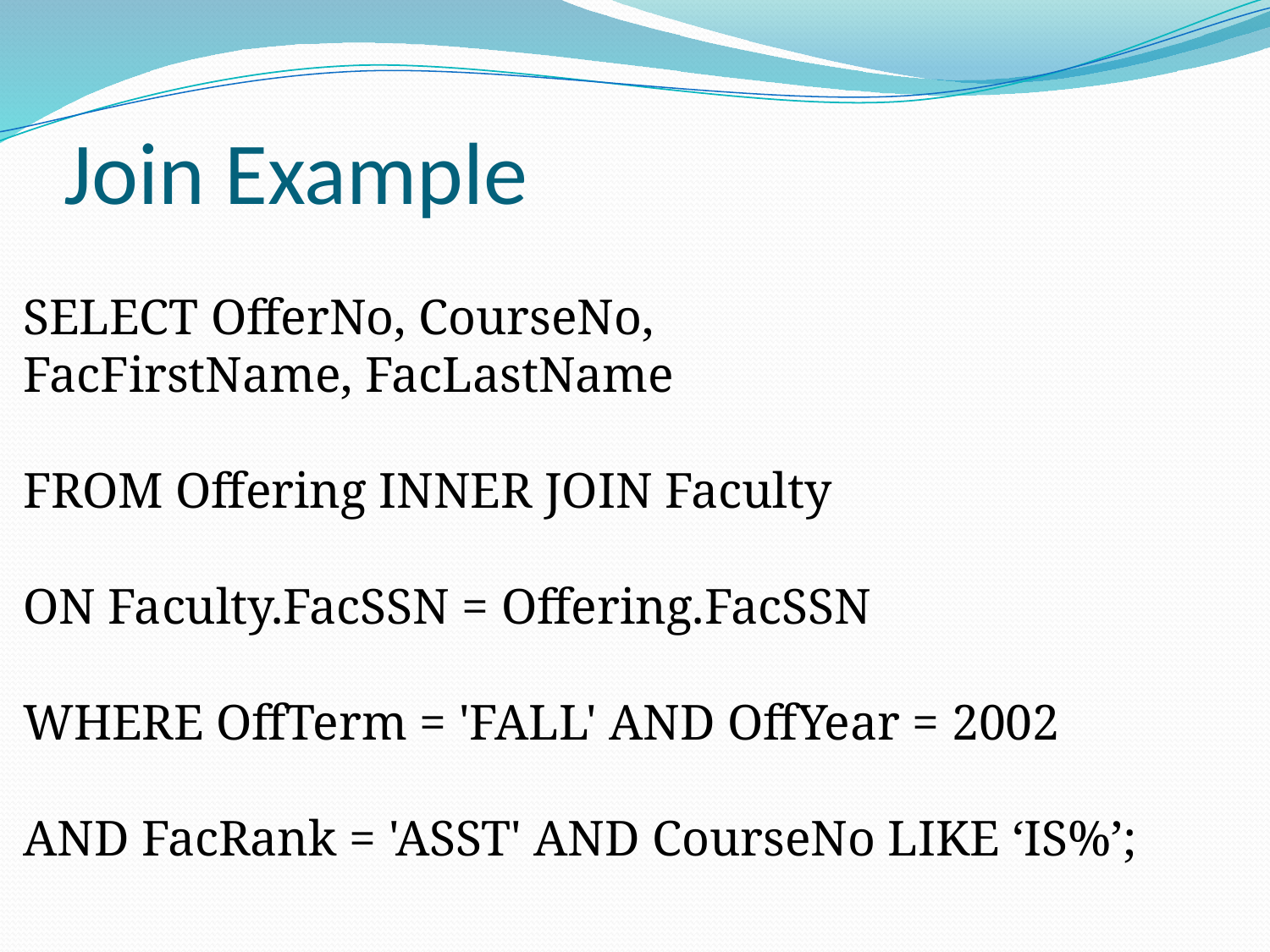

# Join Example

SELECT OfferNo, CourseNo,
FacFirstName, FacLastName

FROM Offering INNER JOIN Faculty

ON Faculty.FacSSN = Offering.FacSSN

WHERE OffTerm = 'FALL' AND OffYear = 2002

AND FacRank = 'ASST' AND CourseNo LIKE ‘IS%’;